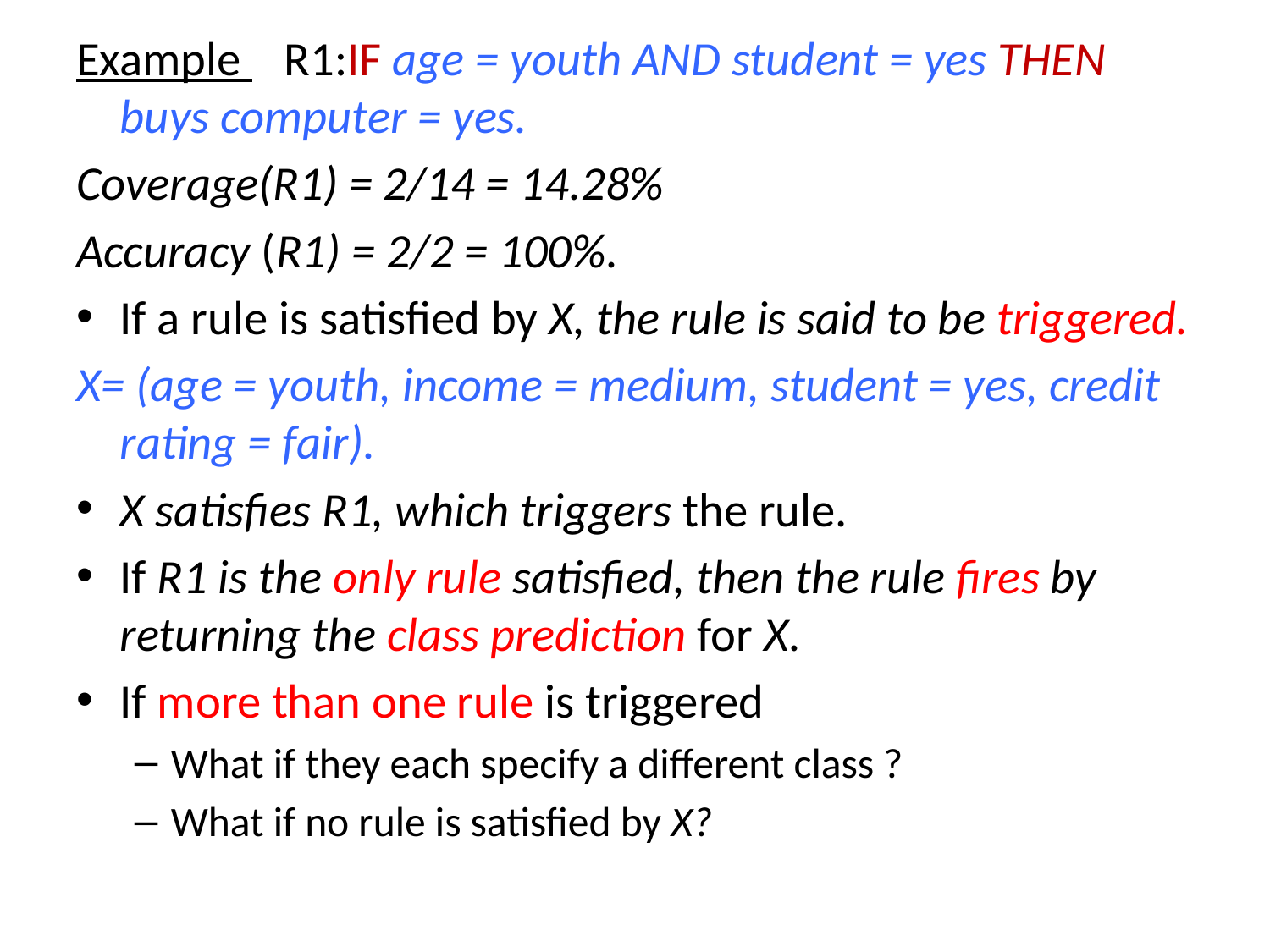

Example    R1:IF age = youth AND student = yes THEN buys computer = yes.
Coverage(R1) = 2/14 = 14.28%
Accuracy (R1) = 2/2 = 100%.
If a rule is satisfied by X, the rule is said to be triggered.
X= (age = youth, income = medium, student = yes, credit rating = fair).
X satisfies R1, which triggers the rule.
If R1 is the only rule satisfied, then the rule fires by returning the class prediction for X.
If more than one rule is triggered
What if they each specify a different class ?
What if no rule is satisfied by X?